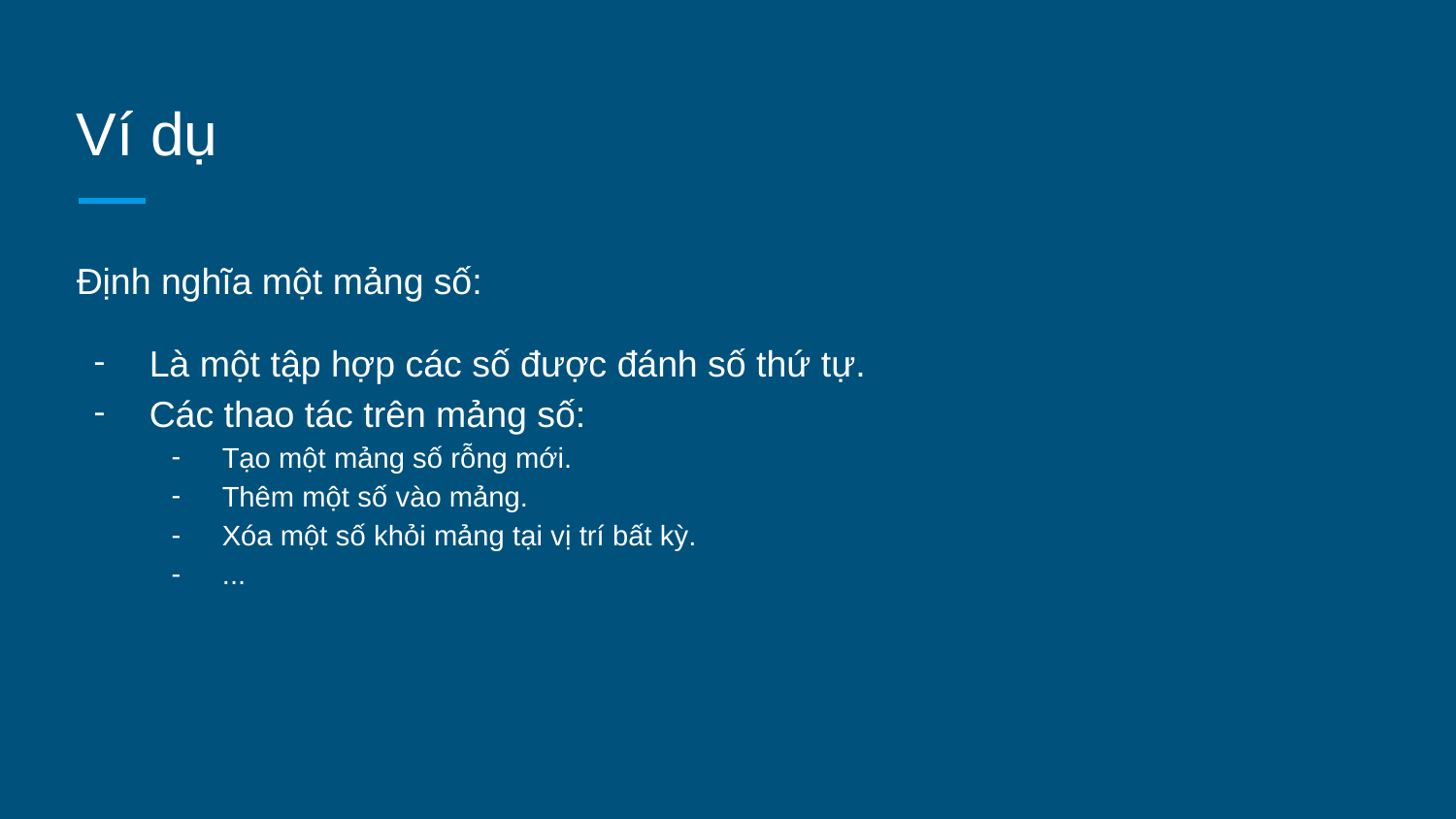

# Ví dụ
Định nghĩa một mảng số:
Là một tập hợp các số được đánh số thứ tự.
Các thao tác trên mảng số:
Tạo một mảng số rỗng mới.
Thêm một số vào mảng.
Xóa một số khỏi mảng tại vị trí bất kỳ.
...